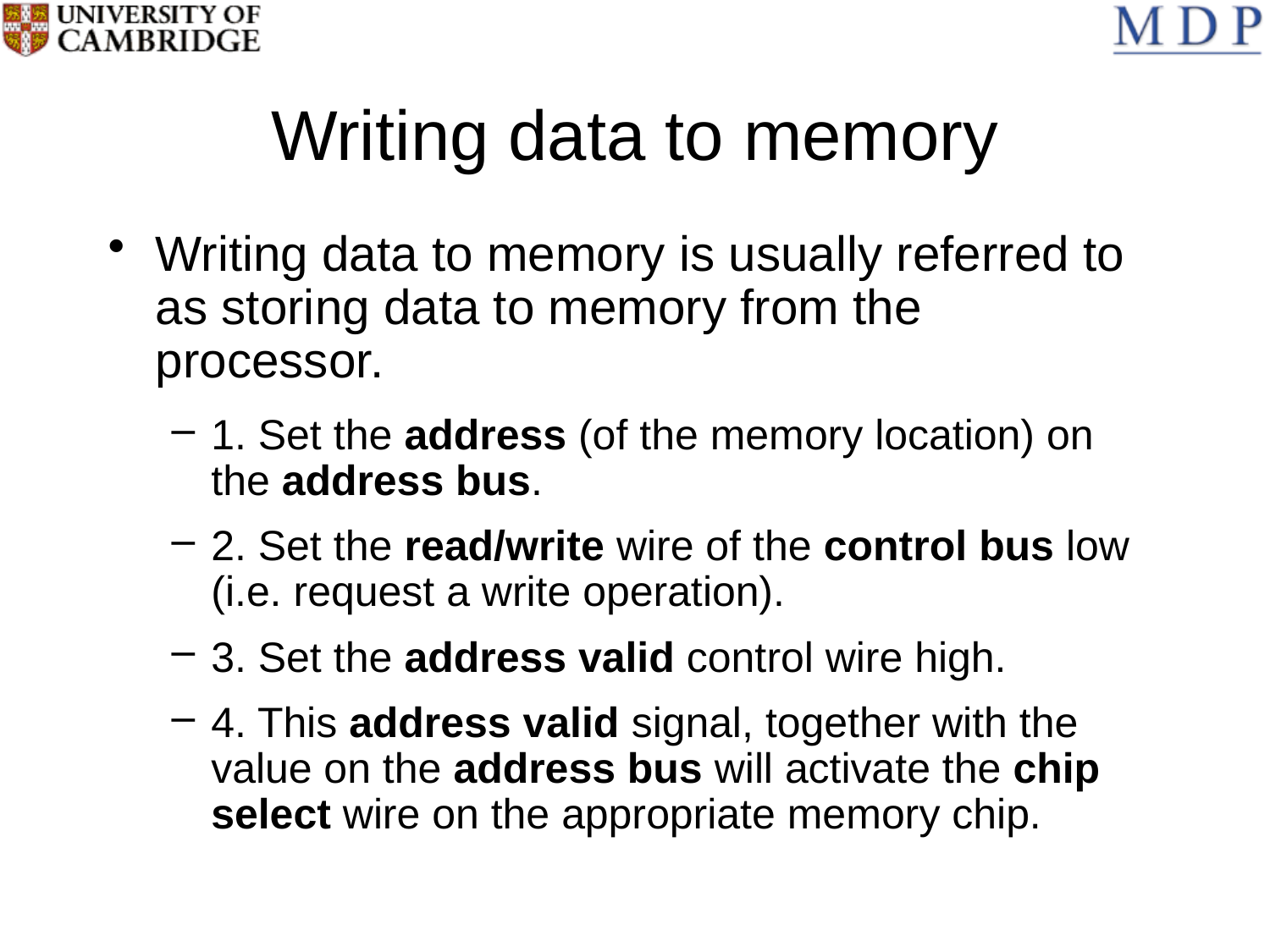

# Writing data to memory
Writing data to memory is usually referred to as storing data to memory from the processor.
1. Set the address (of the memory location) on the address bus.
2. Set the read/write wire of the control bus low (i.e. request a write operation).
3. Set the address valid control wire high.
4. This address valid signal, together with the value on the address bus will activate the chip select wire on the appropriate memory chip.